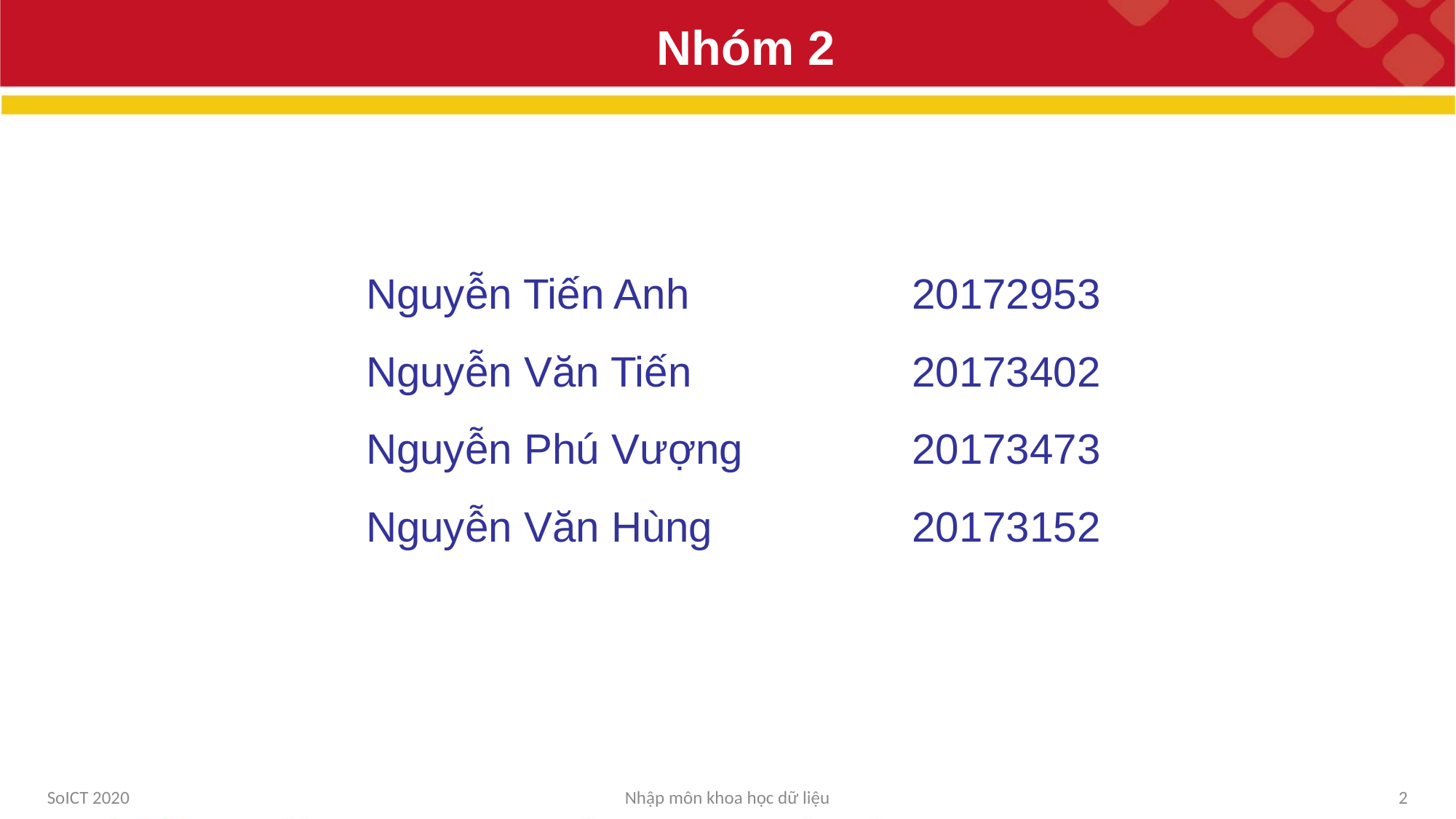

Nhóm 2
Nguyễn Tiến Anh  		20172953
Nguyễn Văn Tiến			20173402
Nguyễn Phú Vượng		20173473
Nguyễn Văn Hùng		20173152
SoICT 2020
Nhập môn khoa học dữ liệu
2